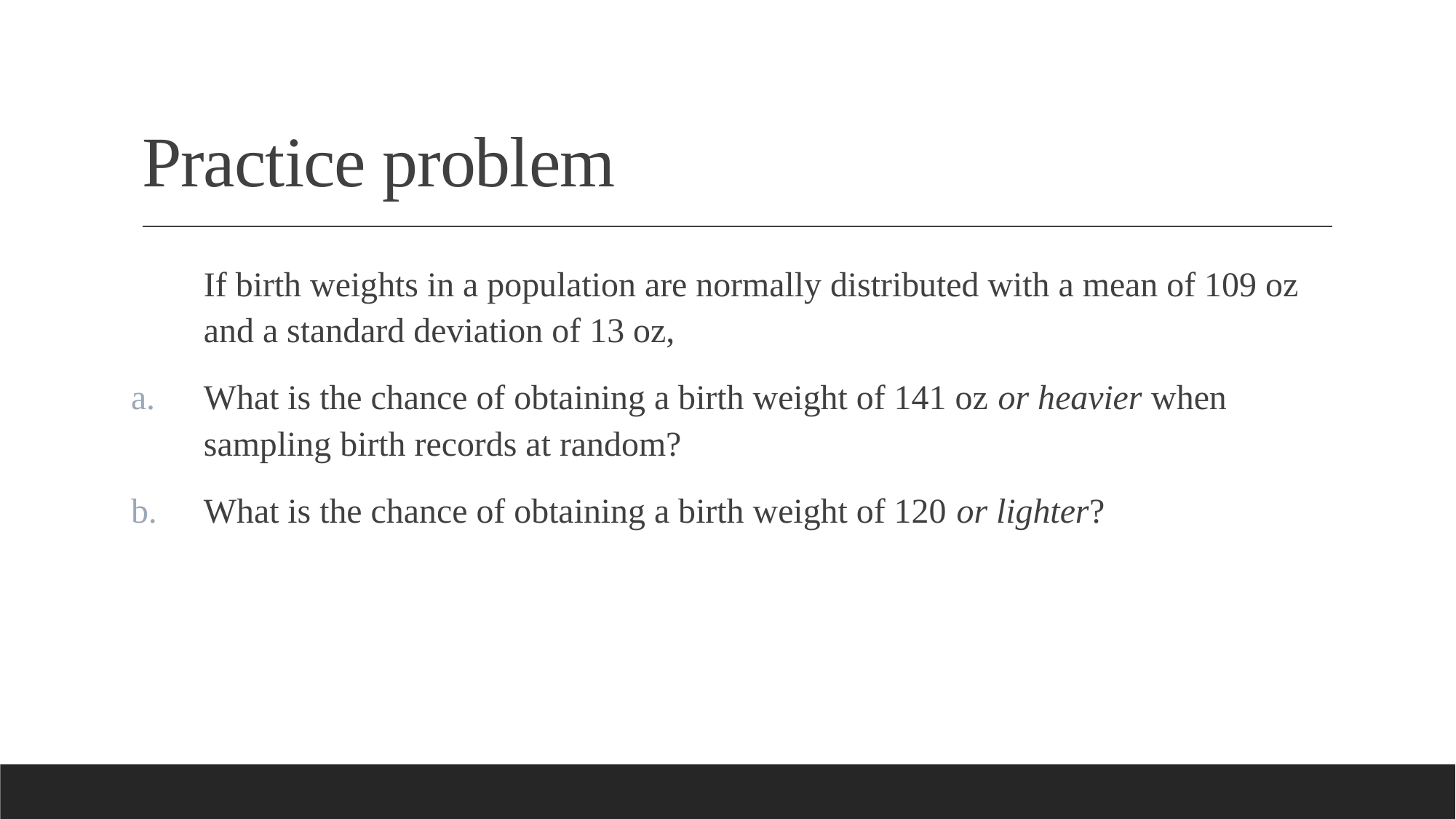

# Practice problem
	If birth weights in a population are normally distributed with a mean of 109 oz and a standard deviation of 13 oz,
What is the chance of obtaining a birth weight of 141 oz or heavier when sampling birth records at random?
What is the chance of obtaining a birth weight of 120 or lighter?